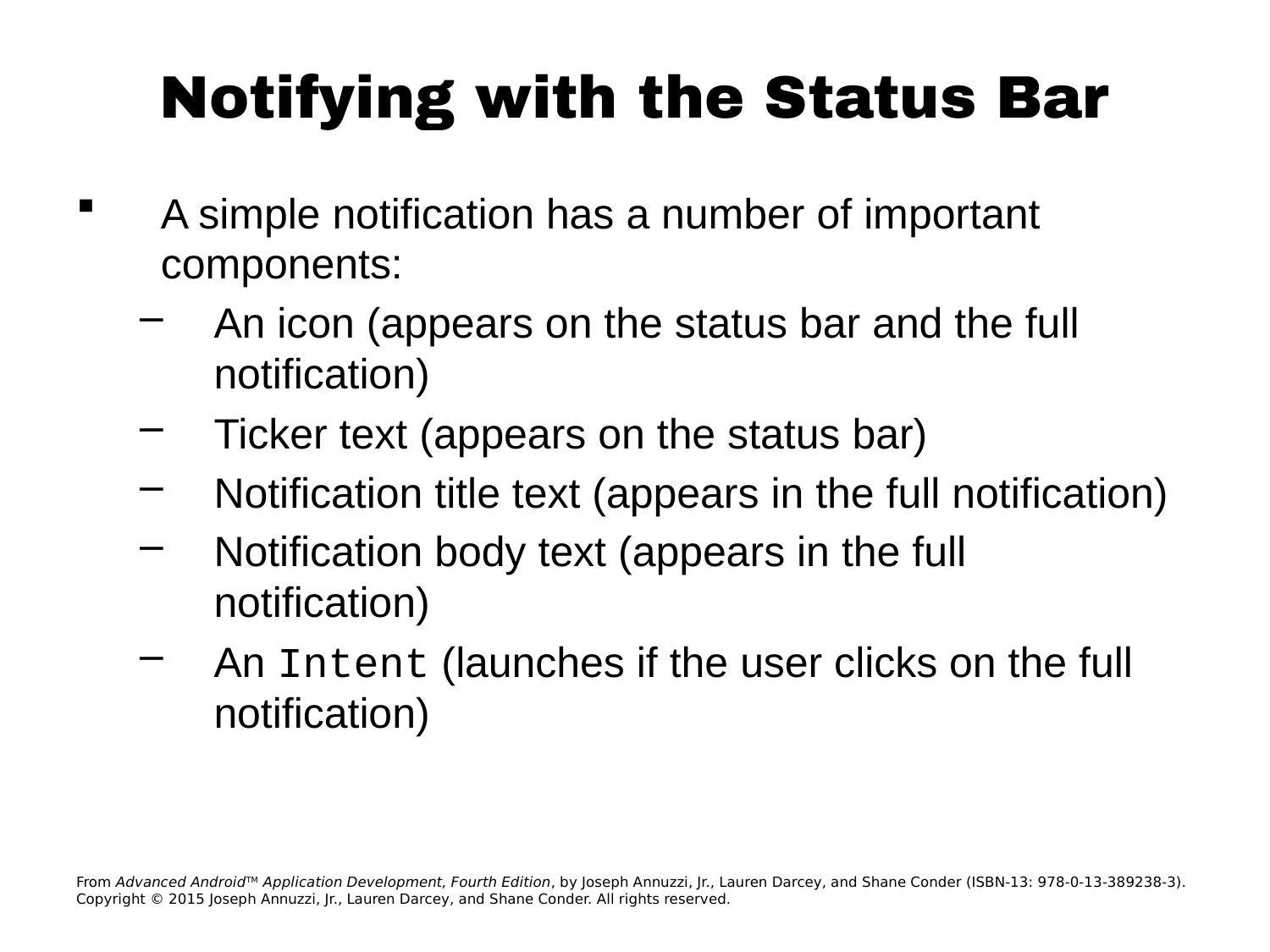

# Notifying with the Status Bar
A simple notification has a number of important components:
An icon (appears on the status bar and the full notification)
Ticker text (appears on the status bar)
Notification title text (appears in the full notification)
Notification body text (appears in the full notification)
An Intent (launches if the user clicks on the full notification)
From Advanced AndroidTM Application Development, Fourth Edition, by Joseph Annuzzi, Jr., Lauren Darcey, and Shane Conder (ISBN-13: 978-0-13-389238-3). Copyright © 2015 Joseph Annuzzi, Jr., Lauren Darcey, and Shane Conder. All rights reserved.